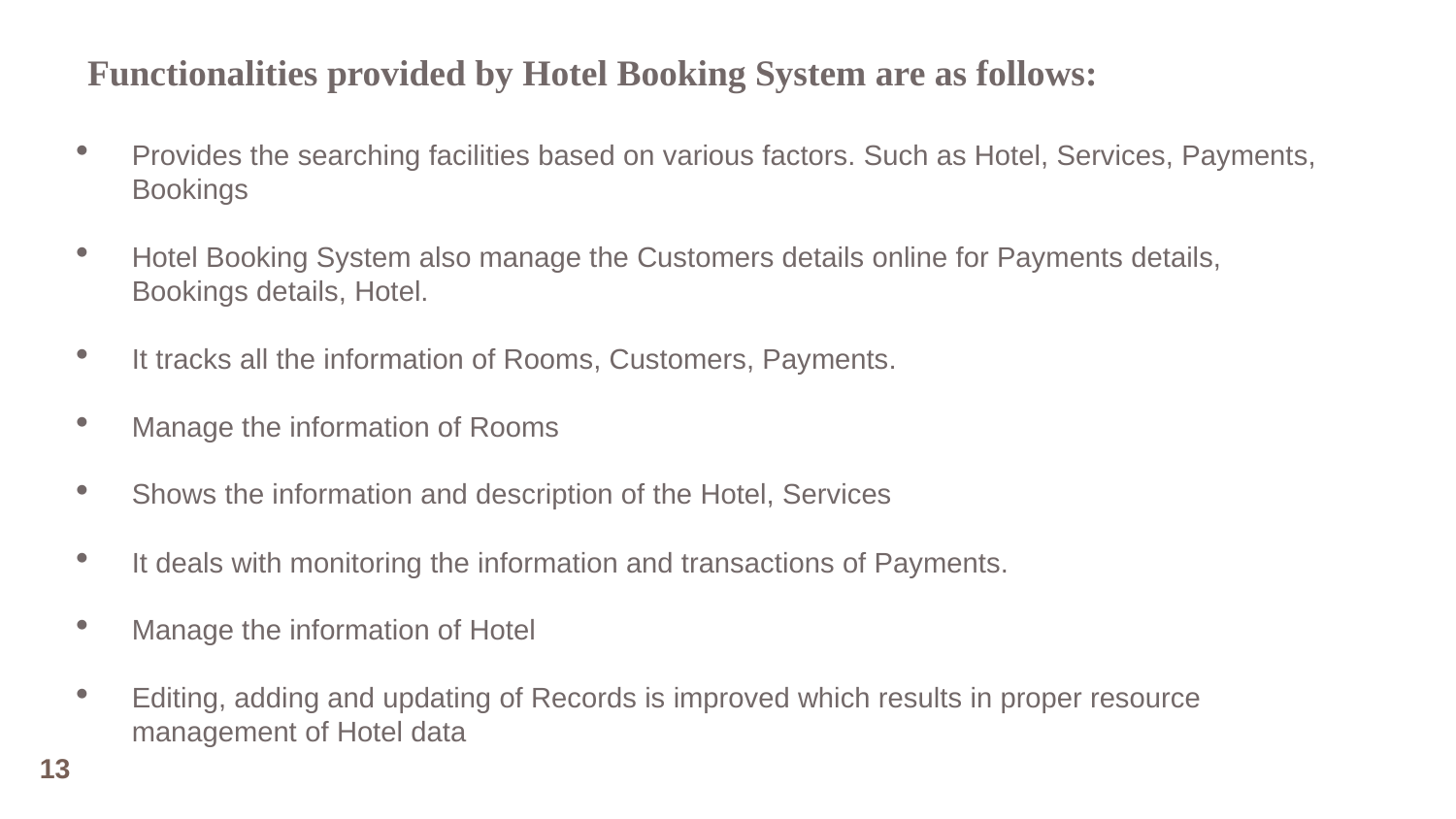

Functionalities provided by Hotel Booking System are as follows:

Provides the searching facilities based on various factors. Such as Hotel, Services, Payments, Bookings

Hotel Booking System also manage the Customers details online for Payments details, Bookings details, Hotel.

It tracks all the information of Rooms, Customers, Payments.

Manage the information of Rooms

Shows the information and description of the Hotel, Services

It deals with monitoring the information and transactions of Payments.

Manage the information of Hotel

Editing, adding and updating of Records is improved which results in proper resource management of Hotel data
13